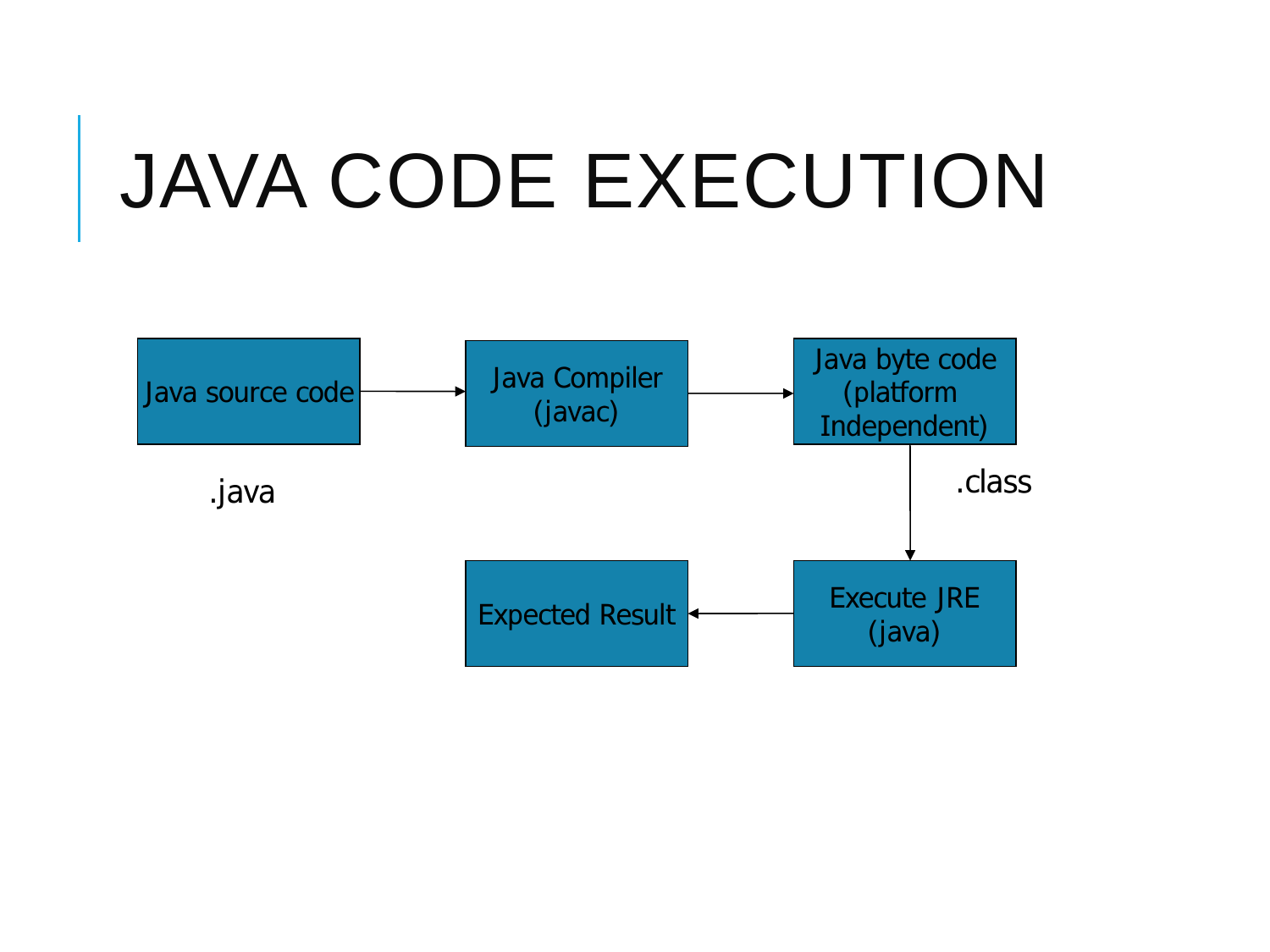

# Java Code Execution
Java source code
Java byte code
(platform
Independent)
Java Compiler
(javac)

.class
.java
Expected Result
Execute JRE
(java)